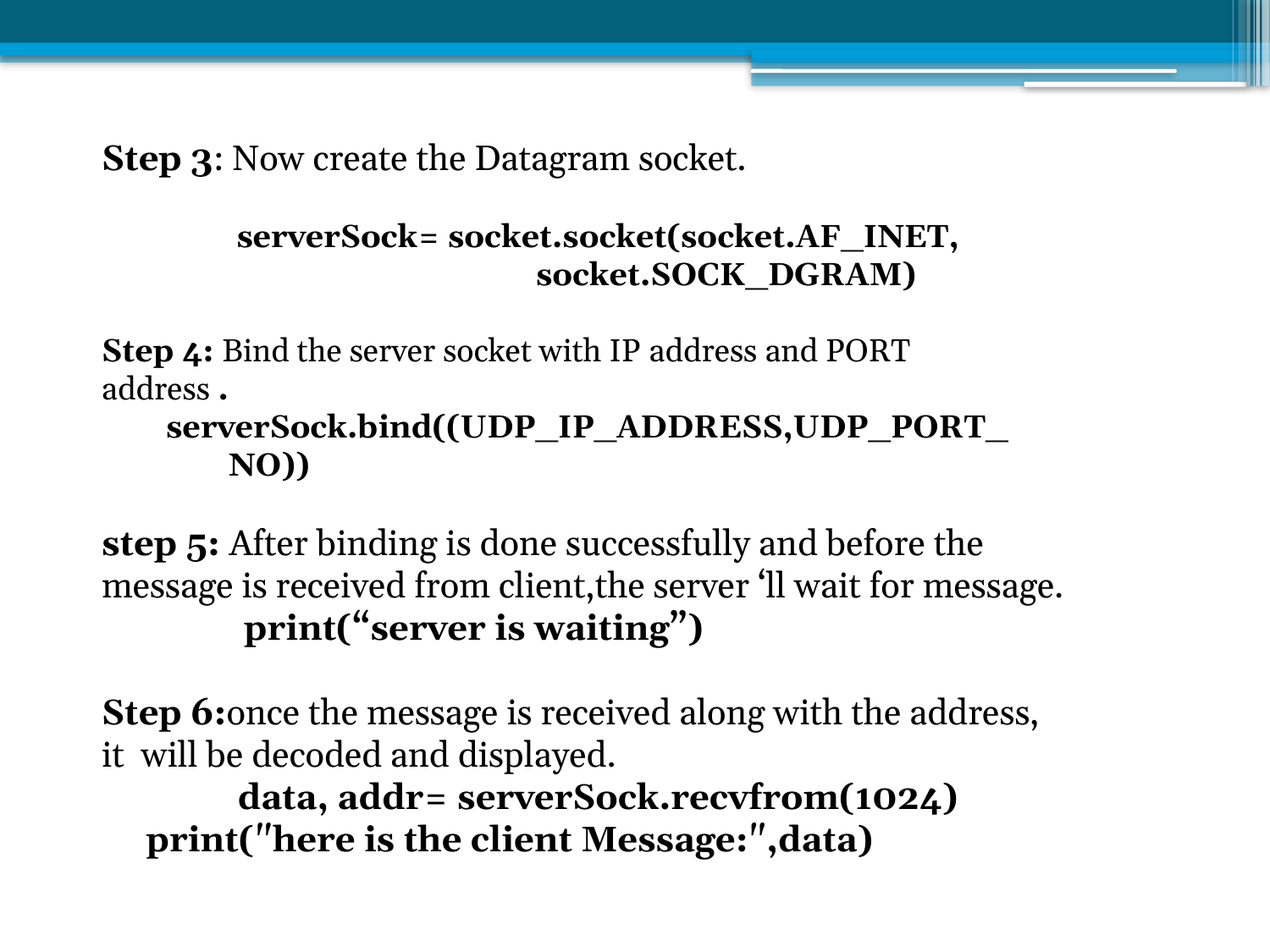

Step 3: Now create the Datagram socket.

	 serverSock= socket.socket(socket.AF_INET,
                                                      socket.SOCK_DGRAM)

Step 4: Bind the server socket with IP address and PORT          	address .
        serverSock.bind((UDP_IP_ADDRESS,UDP_PORT_  	NO))

step 5: After binding is done successfully and before the message is received from client,the server ‘ll wait for message.
                print(“server is waiting”)

Step 6:once the message is received along with the address,
it  will be decoded and displayed.
	 data, addr= serverSock.recvfrom(1024)
     print("here is the client Message:",data)